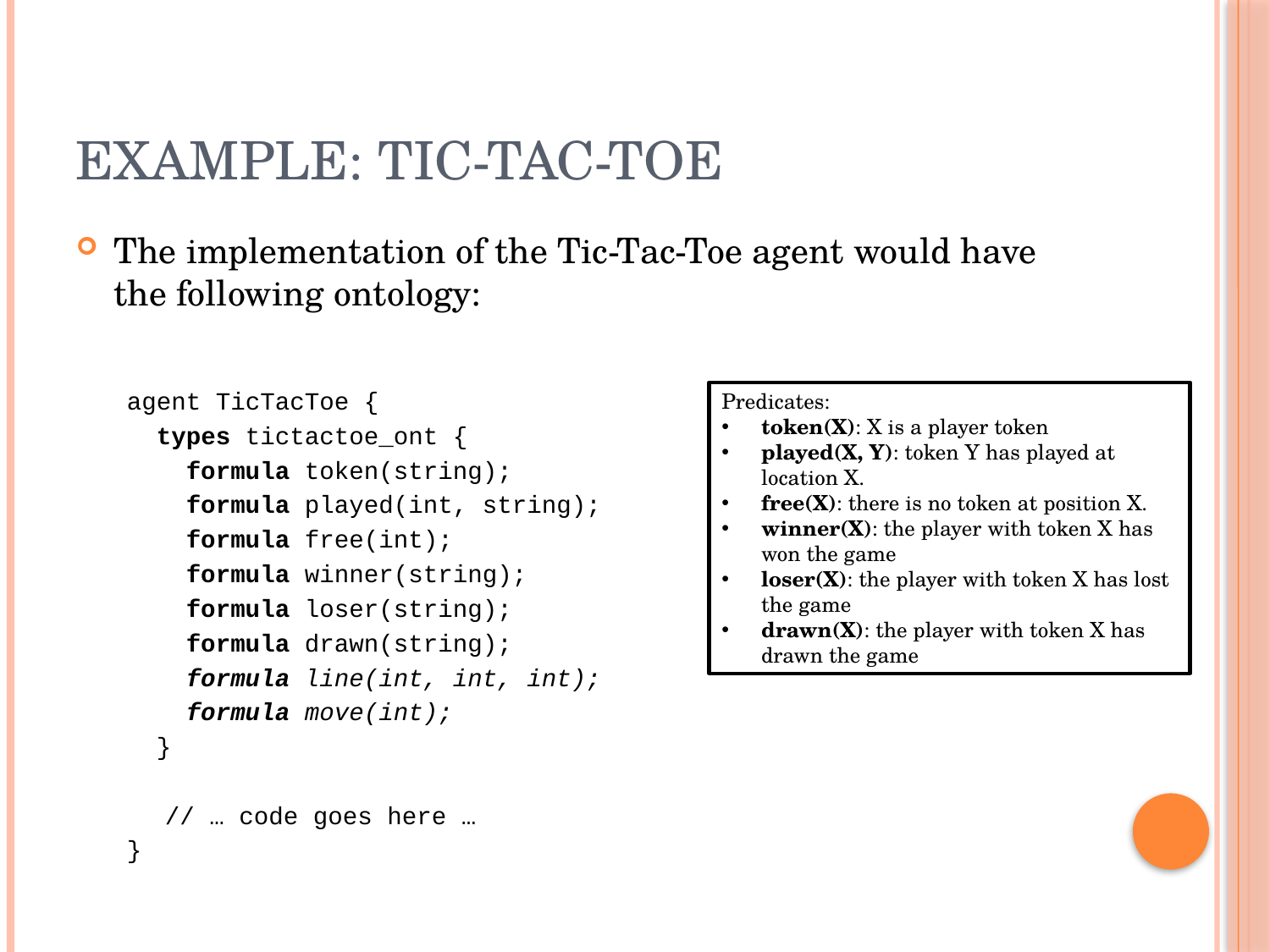

# Example: Tic-Tac-Toe
The implementation of the Tic-Tac-Toe agent would have the following ontology:

agent TicTacToe {
  types tictactoe_ont {
    formula token(string);
    formula played(int, string);
    formula free(int);
    formula winner(string);
    formula loser(string);
    formula drawn(string);
    formula line(int, int, int);
    formula move(int);
  }

	// … code goes here …
}
Predicates:
token(X): X is a player token
played(X, Y): token Y has played at
location X.
free(X): there is no token at position X.
winner(X): the player with token X has won the game
loser(X): the player with token X has lost the game
drawn(X): the player with token X has drawn the game